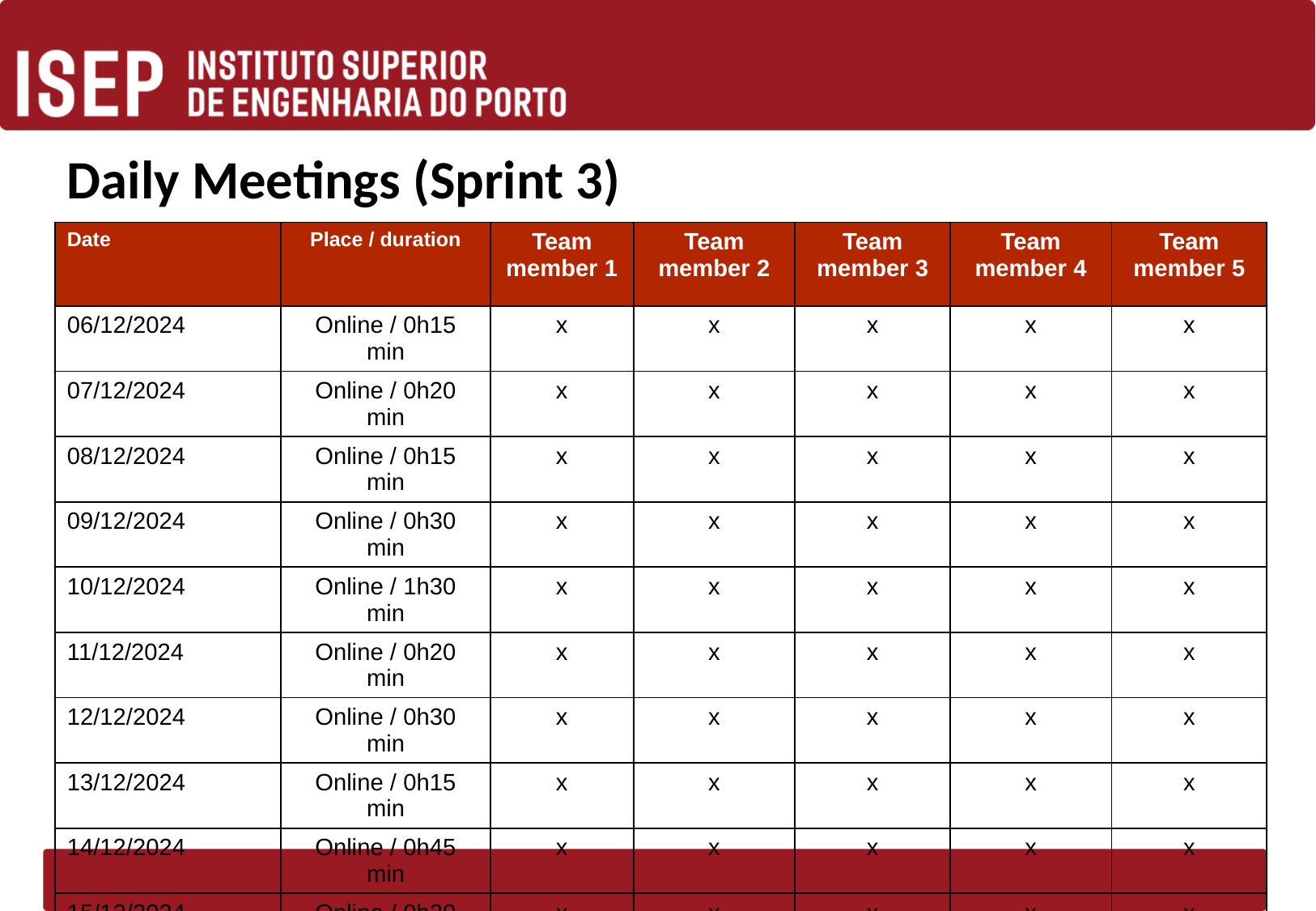

# Daily Meetings (Sprint 3)

| Date | Place / duration | Team member 1 | Team member 2 | Team member 3 | Team member 4 | Team member 5 |
| --- | --- | --- | --- | --- | --- | --- |
| 06/12/2024 | Online / 0h15 min | x | x | x | x | x |
| 07/12/2024 | Online / 0h20 min | x | x | x | x | x |
| 08/12/2024 | Online / 0h15 min | x | x | x | x | x |
| 09/12/2024 | Online / 0h30 min | x | x | x | x | x |
| 10/12/2024 | Online / 1h30 min | x | x | x | x | x |
| 11/12/2024 | Online / 0h20 min | x | x | x | x | x |
| 12/12/2024 | Online / 0h30 min | x | x | x | x | x |
| 13/12/2024 | Online / 0h15 min | x | x | x | x | x |
| 14/12/2024 | Online / 0h45 min | x | x | x | x | x |
| 15/12/2024 | Online / 0h20 min | x | x | x | x | x |
| 16/12/2024 | Online / 1h00 min | x | x | x | x | x |